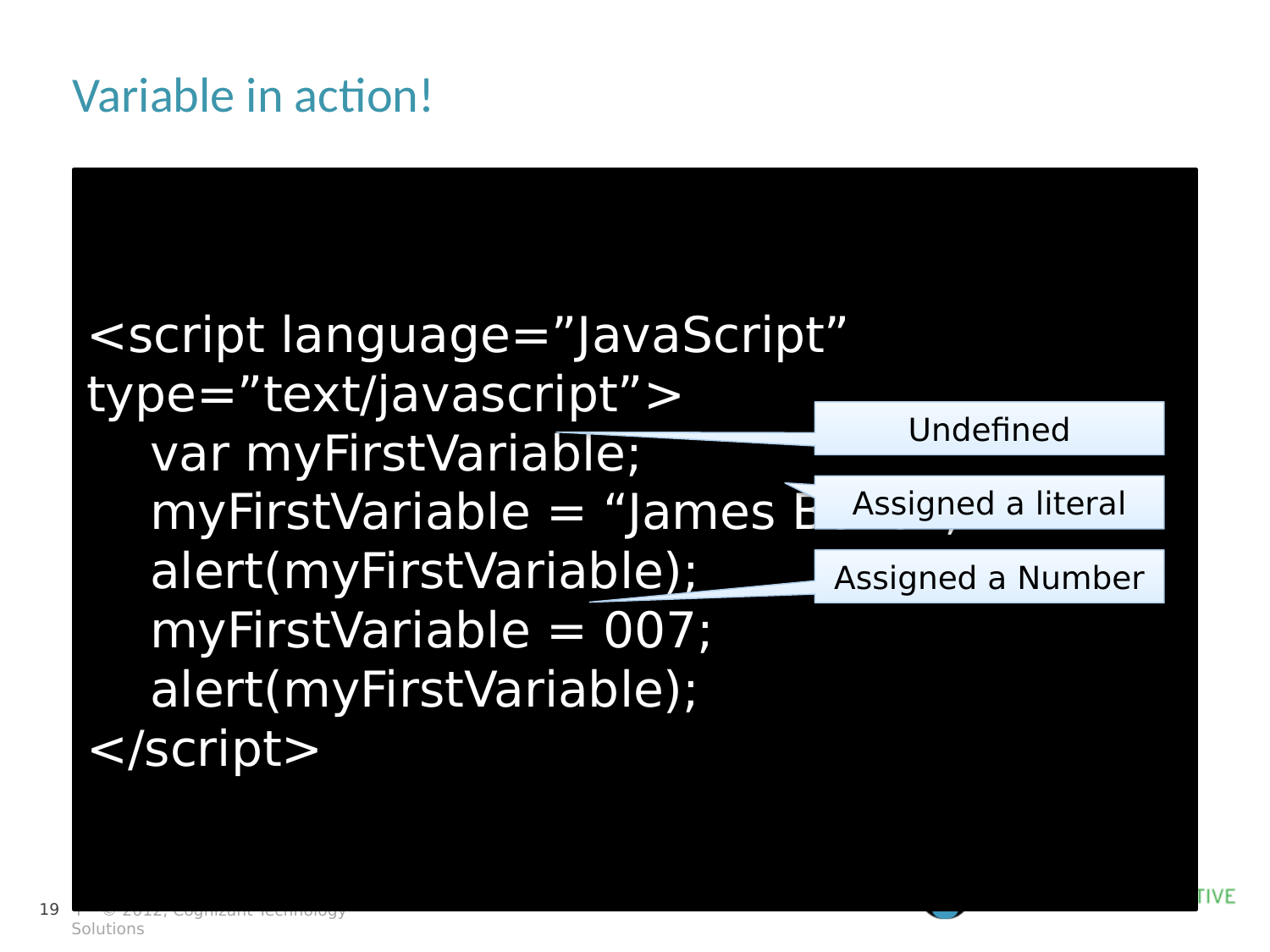

# Variable in action!
<script language=”JavaScript” type=”text/javascript”>
var myFirstVariable;
myFirstVariable = “James Bond”;
alert(myFirstVariable);
myFirstVariable = 007;
alert(myFirstVariable);
</script>

Undefined
Assigned a literal
Assigned a Number